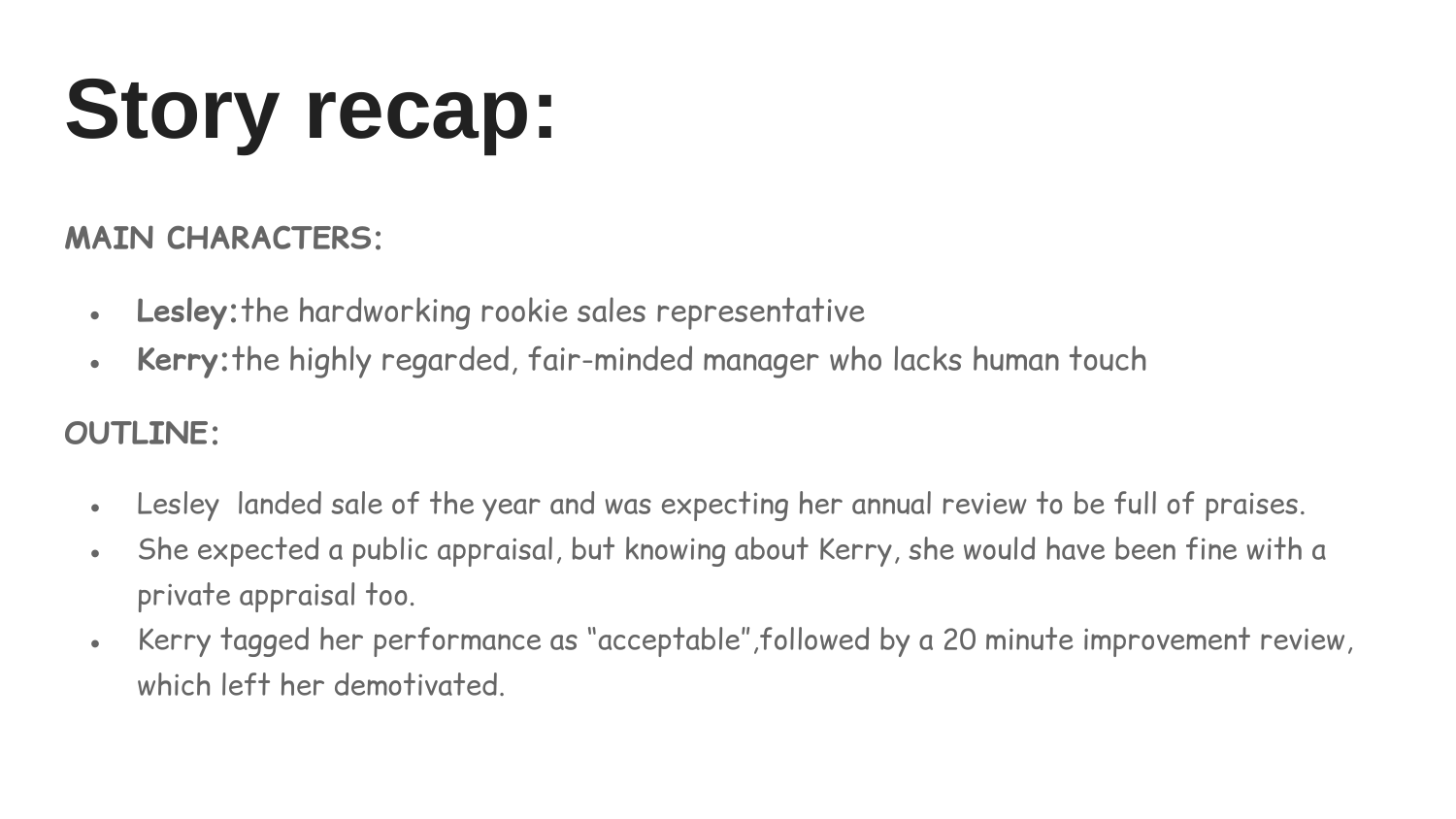

# Story recap:
MAIN CHARACTERS:
Lesley:the hardworking rookie sales representative
Kerry:the highly regarded, fair-minded manager who lacks human touch
OUTLINE:
Lesley  landed sale of the year and was expecting her annual review to be full of praises.
She expected a public appraisal, but knowing about Kerry, she would have been fine with a private appraisal too.
Kerry tagged her performance as “acceptable”,followed by a 20 minute improvement review, which left her demotivated.